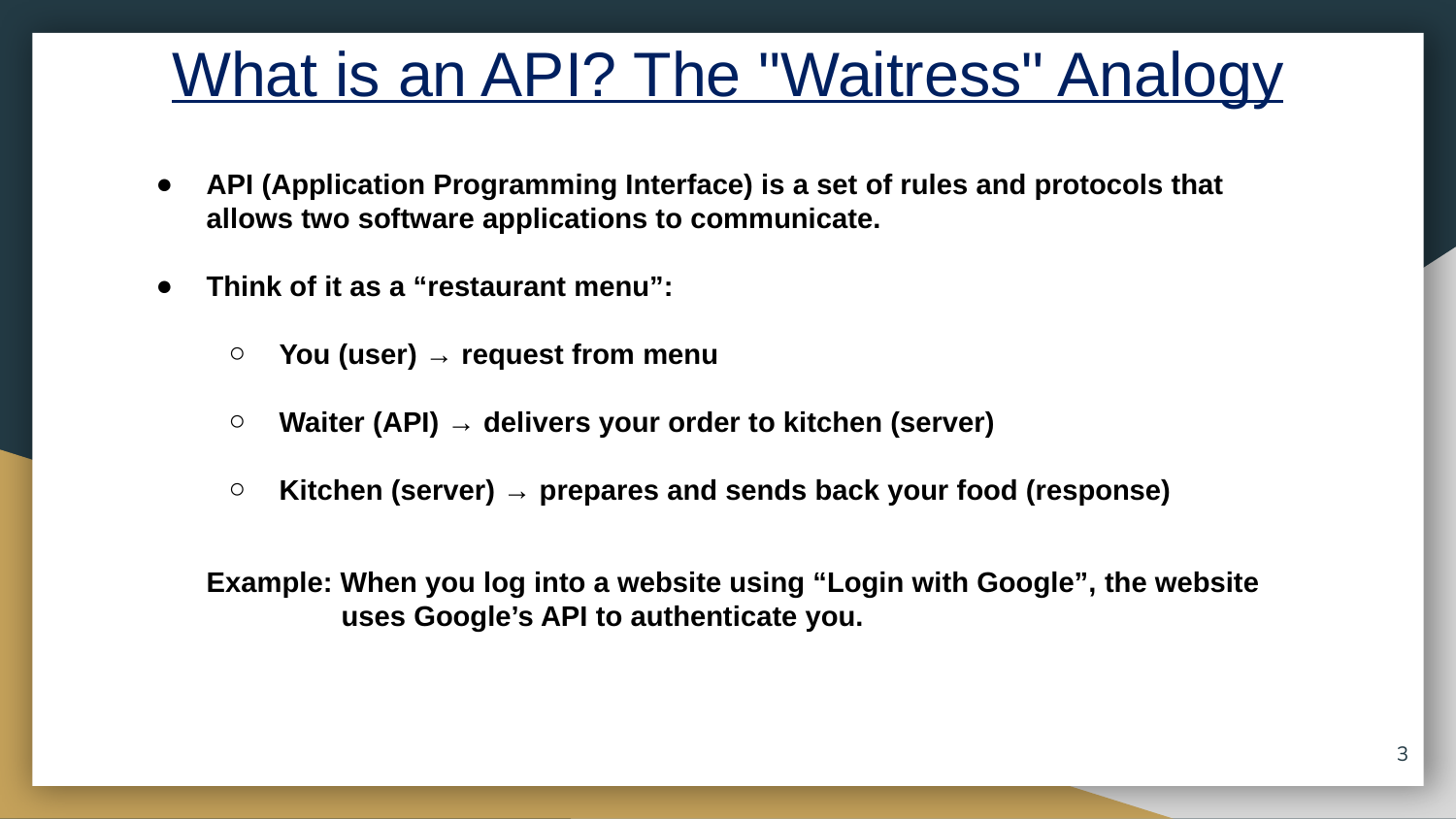

# What is an API? The "Waitress" Analogy
API (Application Programming Interface) is a set of rules and protocols that allows two software applications to communicate.
Think of it as a “restaurant menu”:
You (user) → request from menu
Waiter (API) → delivers your order to kitchen (server)
Kitchen (server) → prepares and sends back your food (response)
Example: When you log into a website using “Login with Google”, the website
                          uses Google’s API to authenticate you.

3